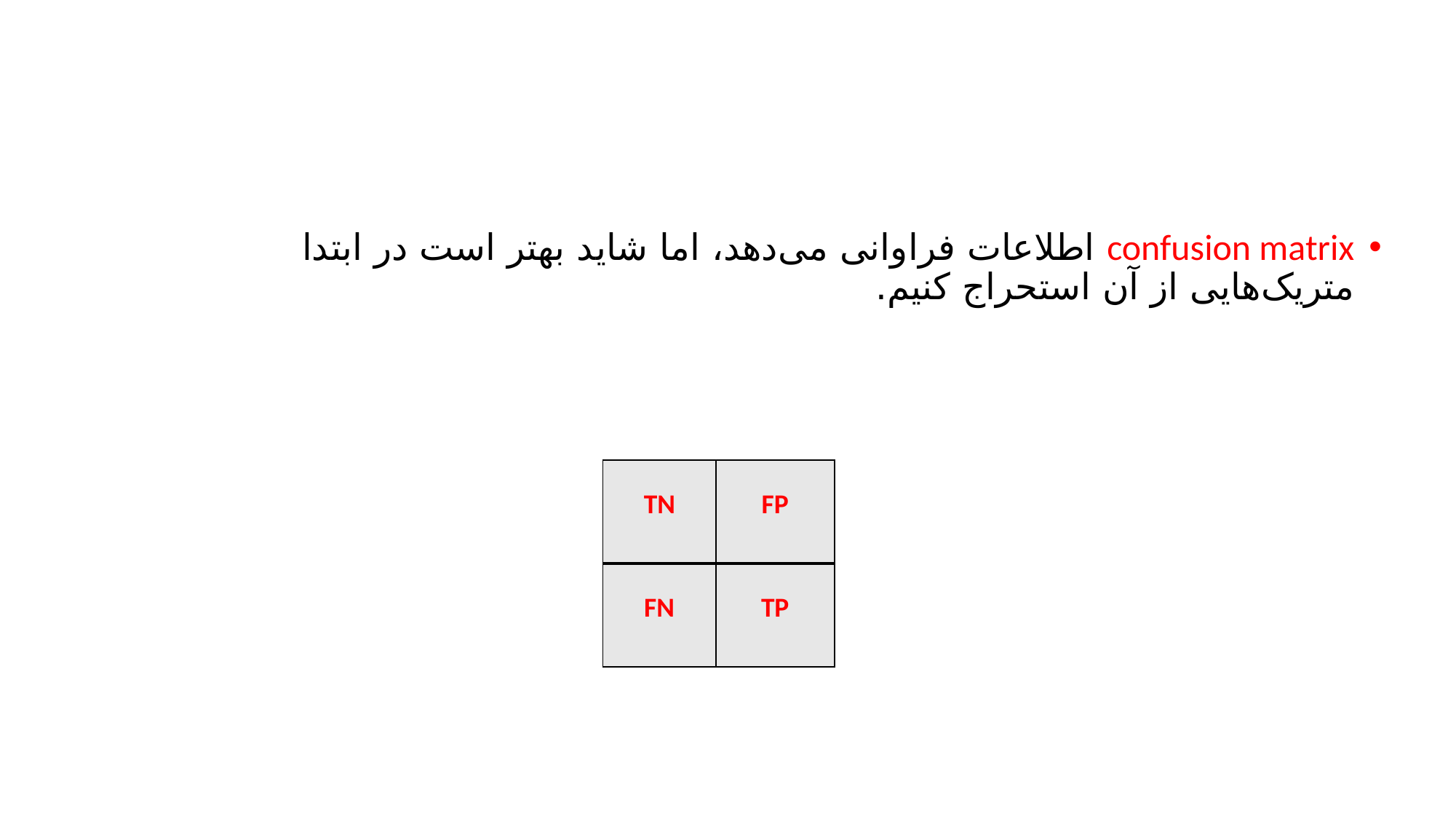

confusion matrix اطلاعات فراوانی می‌دهد، اما شاید بهتر است در ابتدا متریک‌هایی از آن استحراج کنیم.
| TN | FP |
| --- | --- |
| FN | TP |